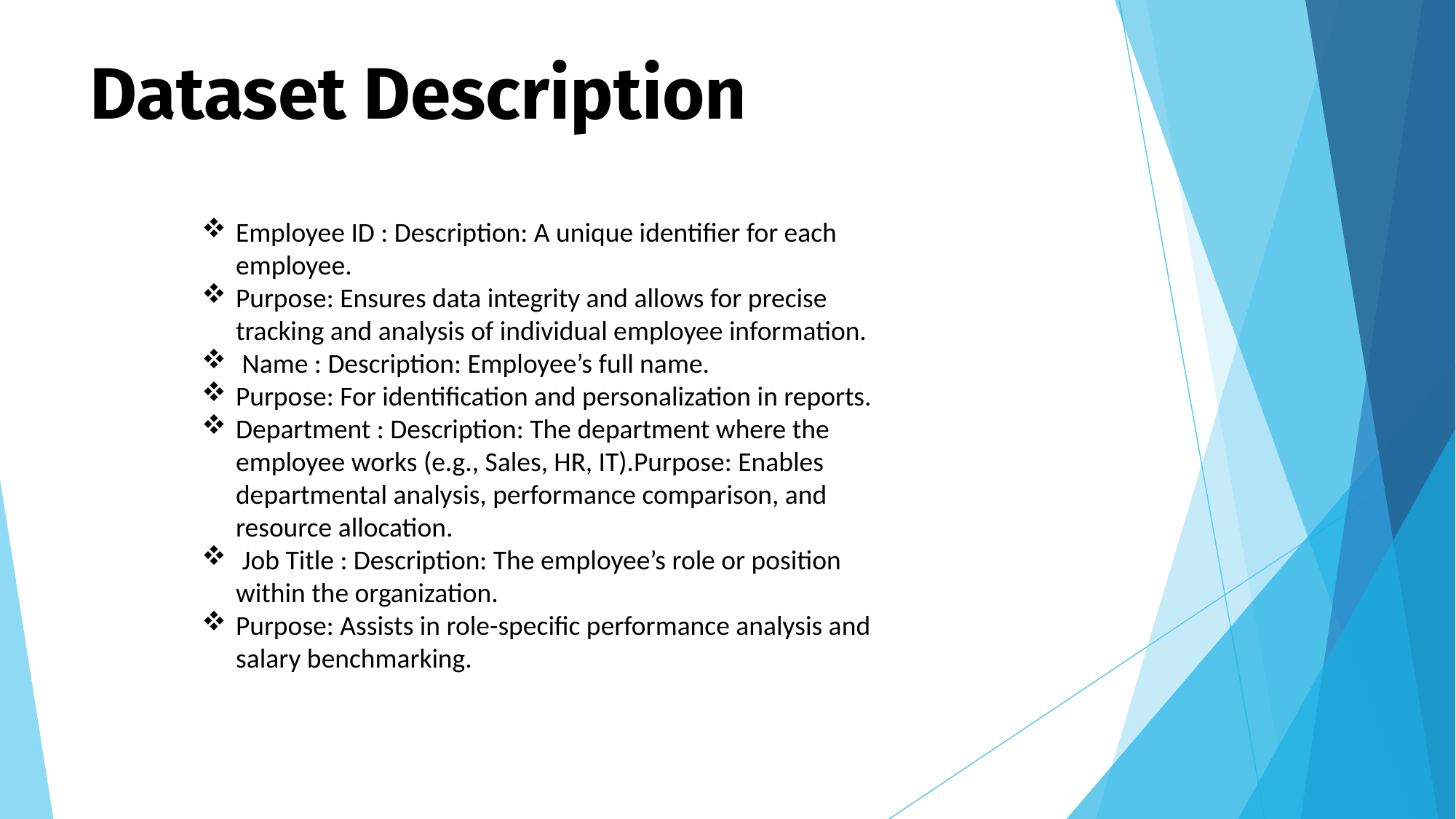

# Dataset Description
Employee ID : Description: A unique identifier for each employee.
Purpose: Ensures data integrity and allows for precise tracking and analysis of individual employee information.
 Name : Description: Employee’s full name.
Purpose: For identification and personalization in reports.
Department : Description: The department where the employee works (e.g., Sales, HR, IT).Purpose: Enables departmental analysis, performance comparison, and resource allocation.
 Job Title : Description: The employee’s role or position within the organization.
Purpose: Assists in role-specific performance analysis and salary benchmarking.